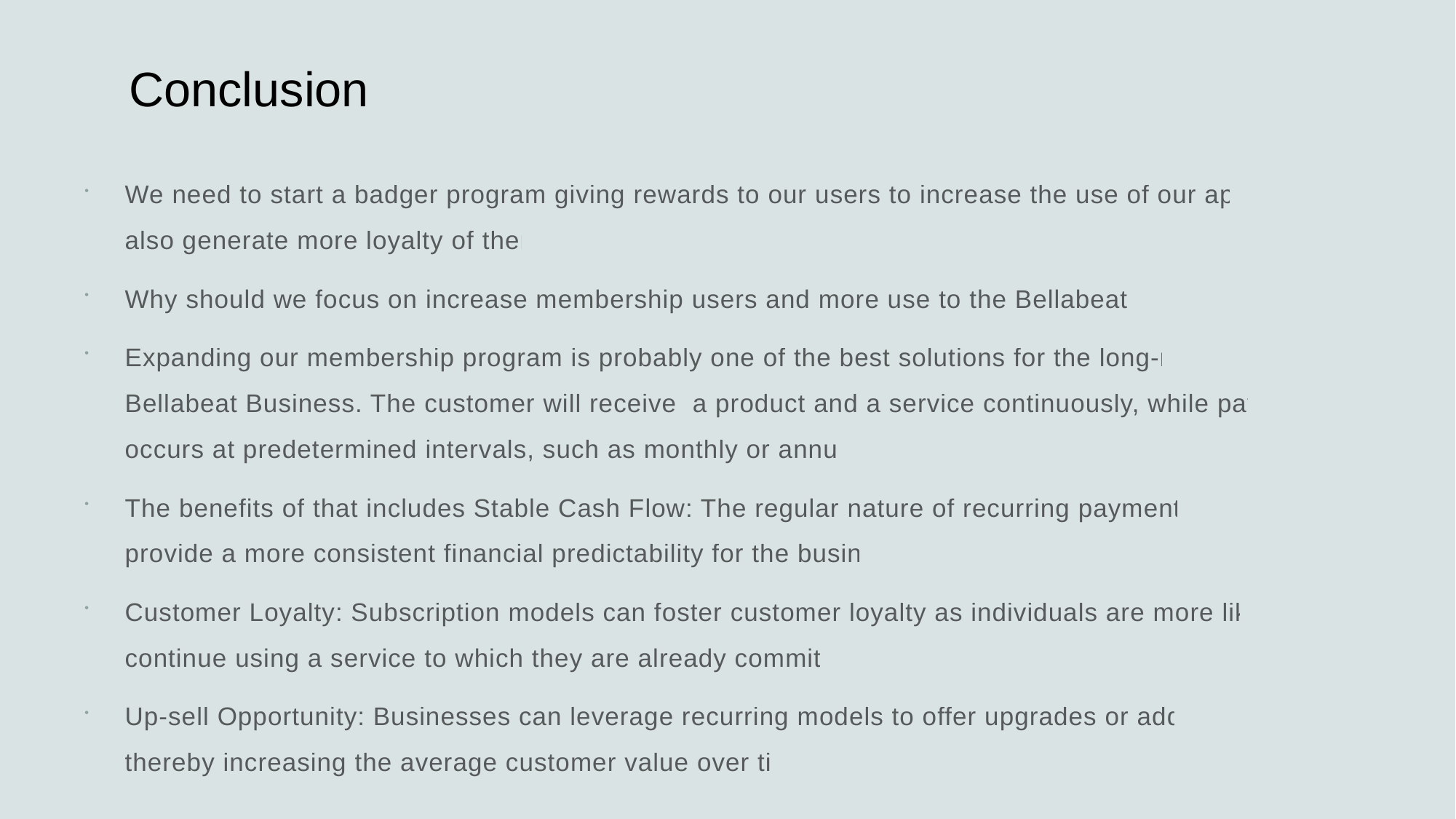

# Conclusion
We need to start a badger program giving rewards to our users to increase the use of our app and also generate more loyalty of them.
Why should we focus on increase membership users and more use to the Bellabeat app?
Expanding our membership program is probably one of the best solutions for the long-run of Bellabeat Business. The customer will receive  a product and a service continuously, while payment occurs at predetermined intervals, such as monthly or annually.
The benefits of that includes Stable Cash Flow: The regular nature of recurring payments can provide a more consistent financial predictability for the business.
Customer Loyalty: Subscription models can foster customer loyalty as individuals are more likely to continue using a service to which they are already committed.
Up-sell Opportunity: Businesses can leverage recurring models to offer upgrades or add-ons, thereby increasing the average customer value over time.